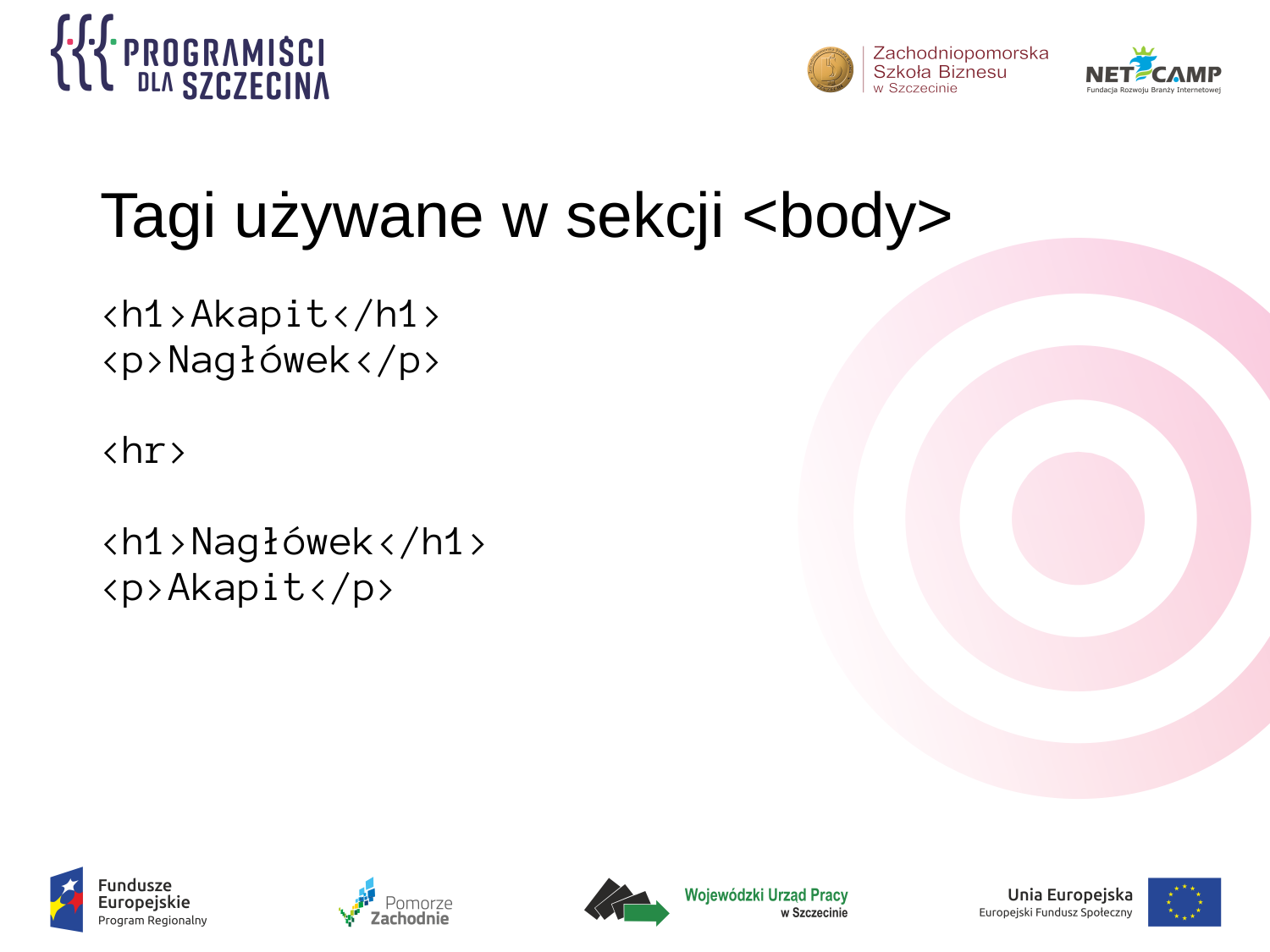

# Tagi używane w sekcji <body>
<h1>Akapit</h1>
<p>Nagłówek</p>
<hr>
<h1>Nagłówek</h1>
<p>Akapit</p>